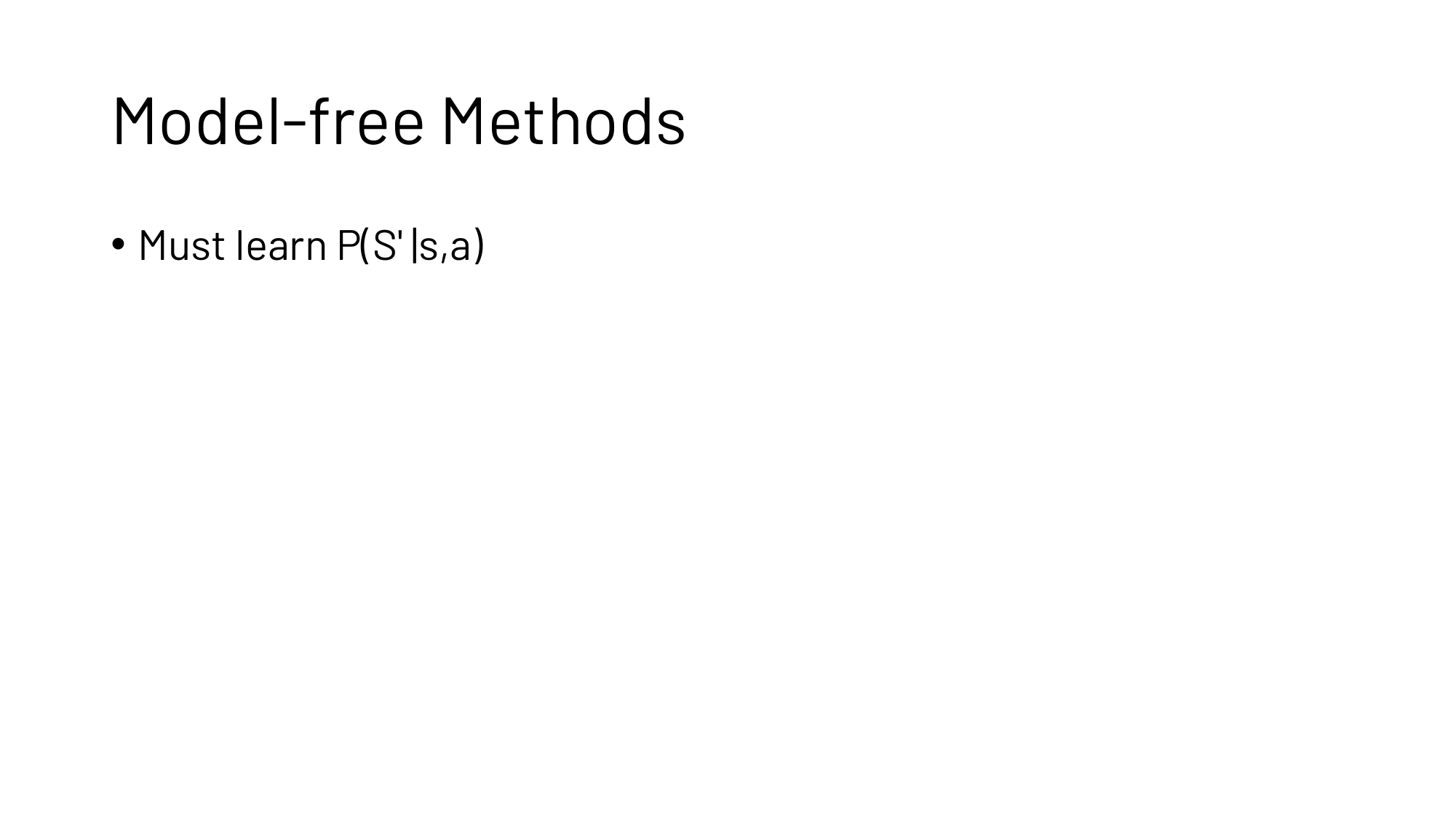

# Model-free Methods
Must learn P(S' |s,a)